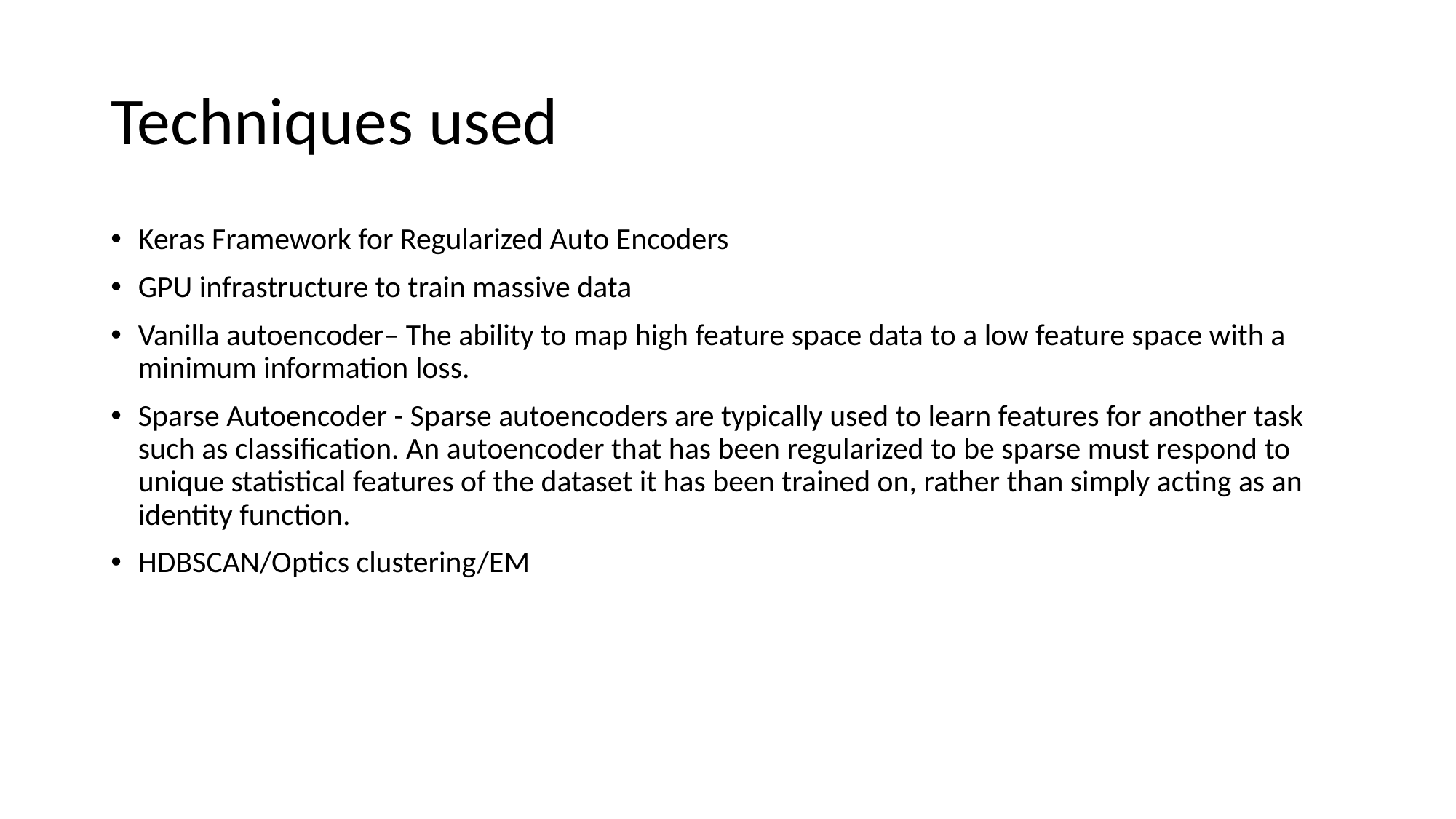

# Techniques used
Keras Framework for Regularized Auto Encoders
GPU infrastructure to train massive data
Vanilla autoencoder– The ability to map high feature space data to a low feature space with a minimum information loss.
Sparse Autoencoder - Sparse autoencoders are typically used to learn features for another task such as classification. An autoencoder that has been regularized to be sparse must respond to unique statistical features of the dataset it has been trained on, rather than simply acting as an identity function.
HDBSCAN/Optics clustering/EM